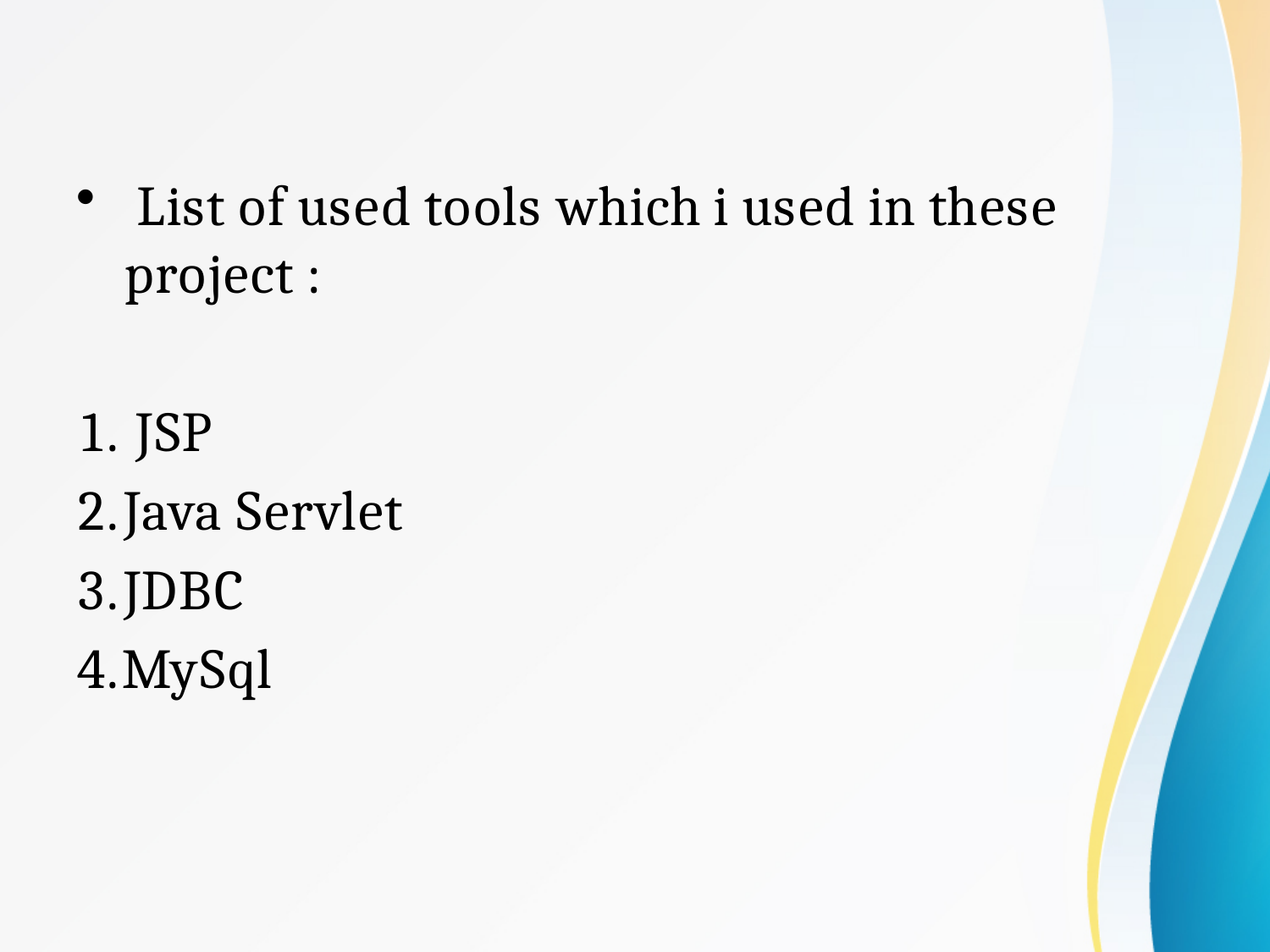

#
 List of used tools which i used in these project :

 JSP
Java Servlet
JDBC
MySql